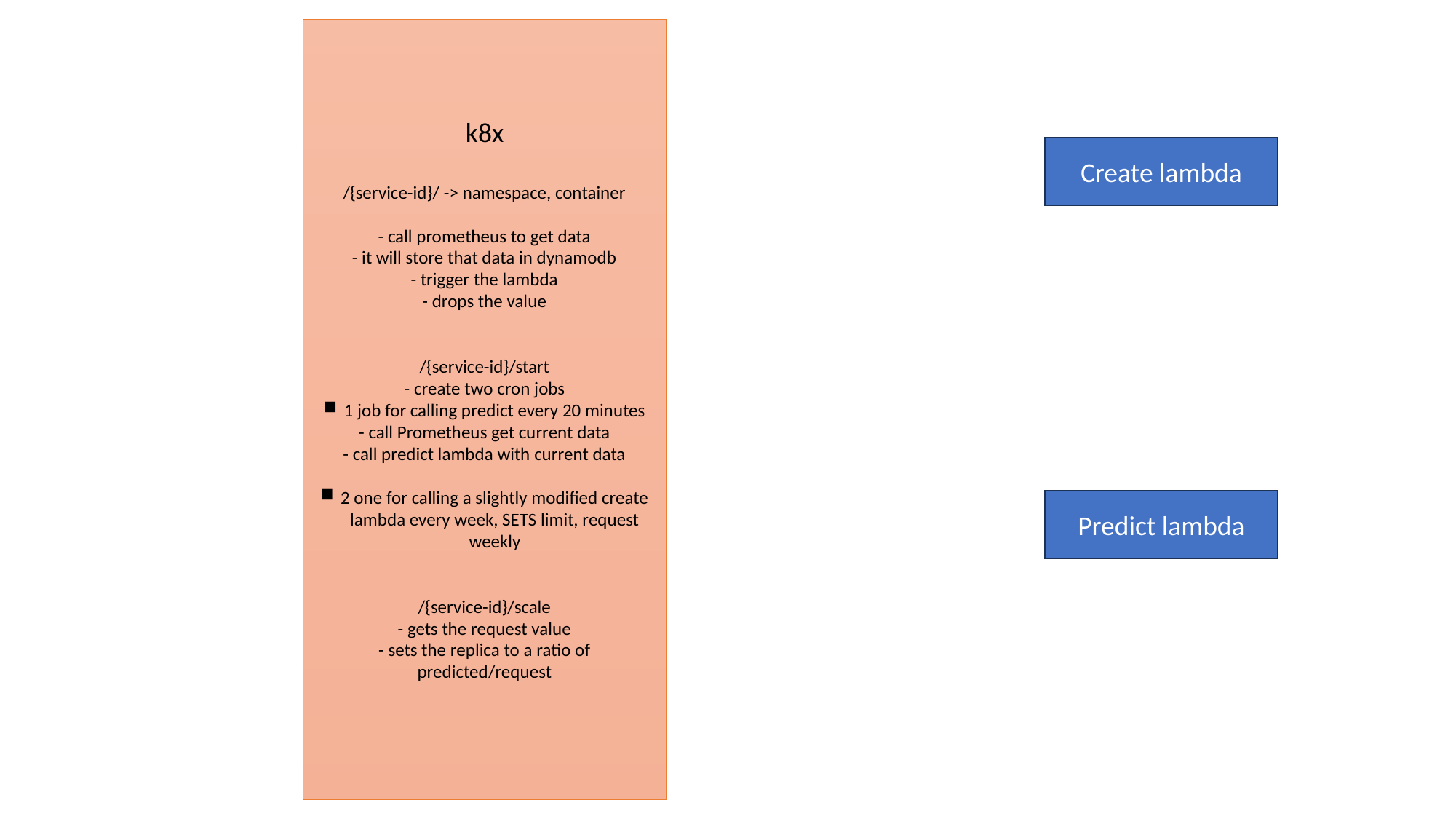

k8x

/{service-id}/ -> namespace, container
- call prometheus to get data
- it will store that data in dynamodb
- trigger the lambda
- drops the value

/{service-id}/start
- create two cron jobs
1 job for calling predict every 20 minutes
- call Prometheus get current data
- call predict lambda with current data

2 one for calling a slightly modified create lambda every week, SETS limit, request weekly

/{service-id}/scale
- gets the request value
- sets the replica to a ratio of predicted/request

Create lambda
Predict lambda